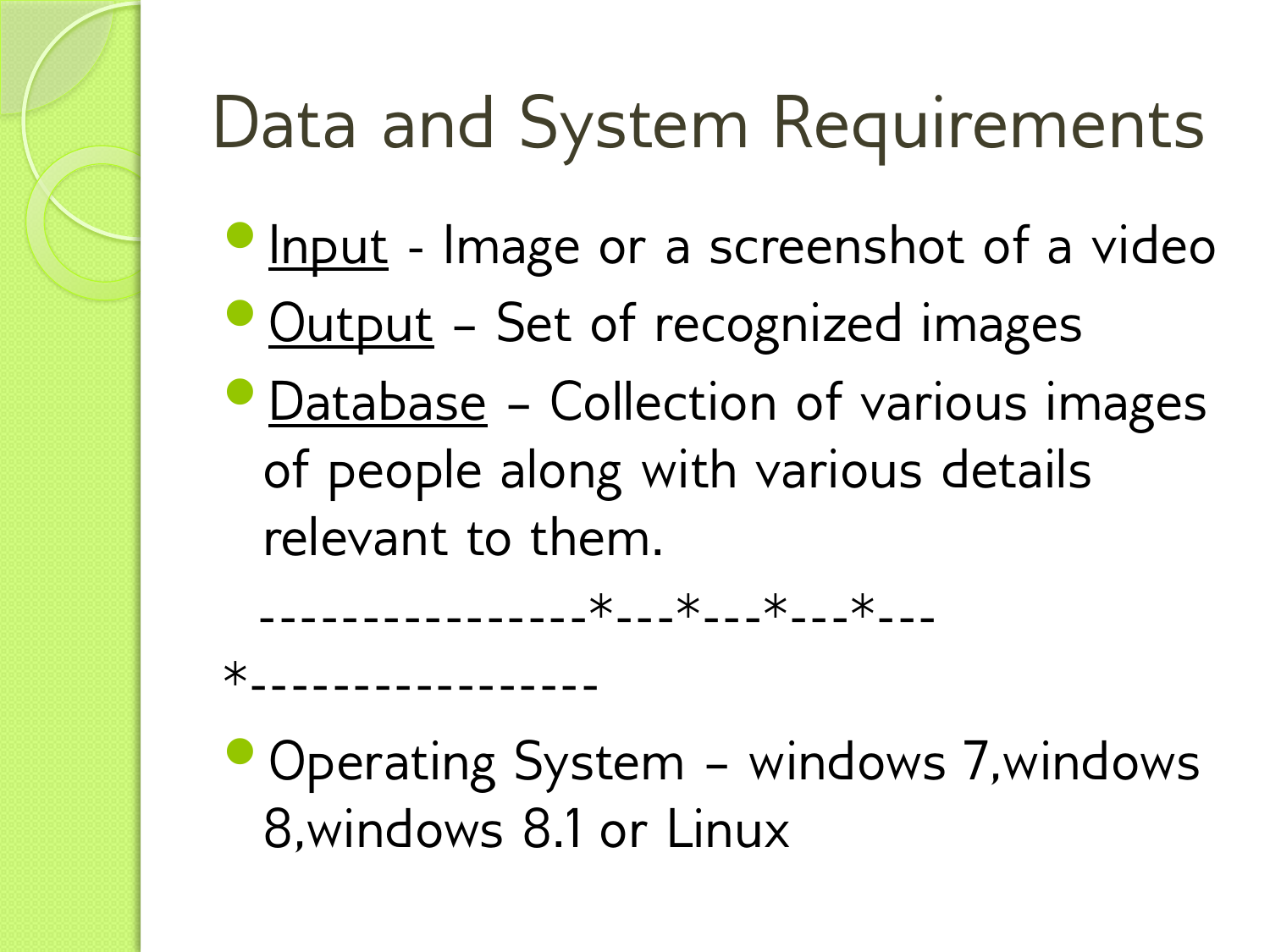

# Data and System Requirements
Input - Image or a screenshot of a video
Output – Set of recognized images
Database – Collection of various images of people along with various details relevant to them.
  ----------------*---*---*---*---*-----------------
Operating System – windows 7,windows 8,windows 8.1 or Linux